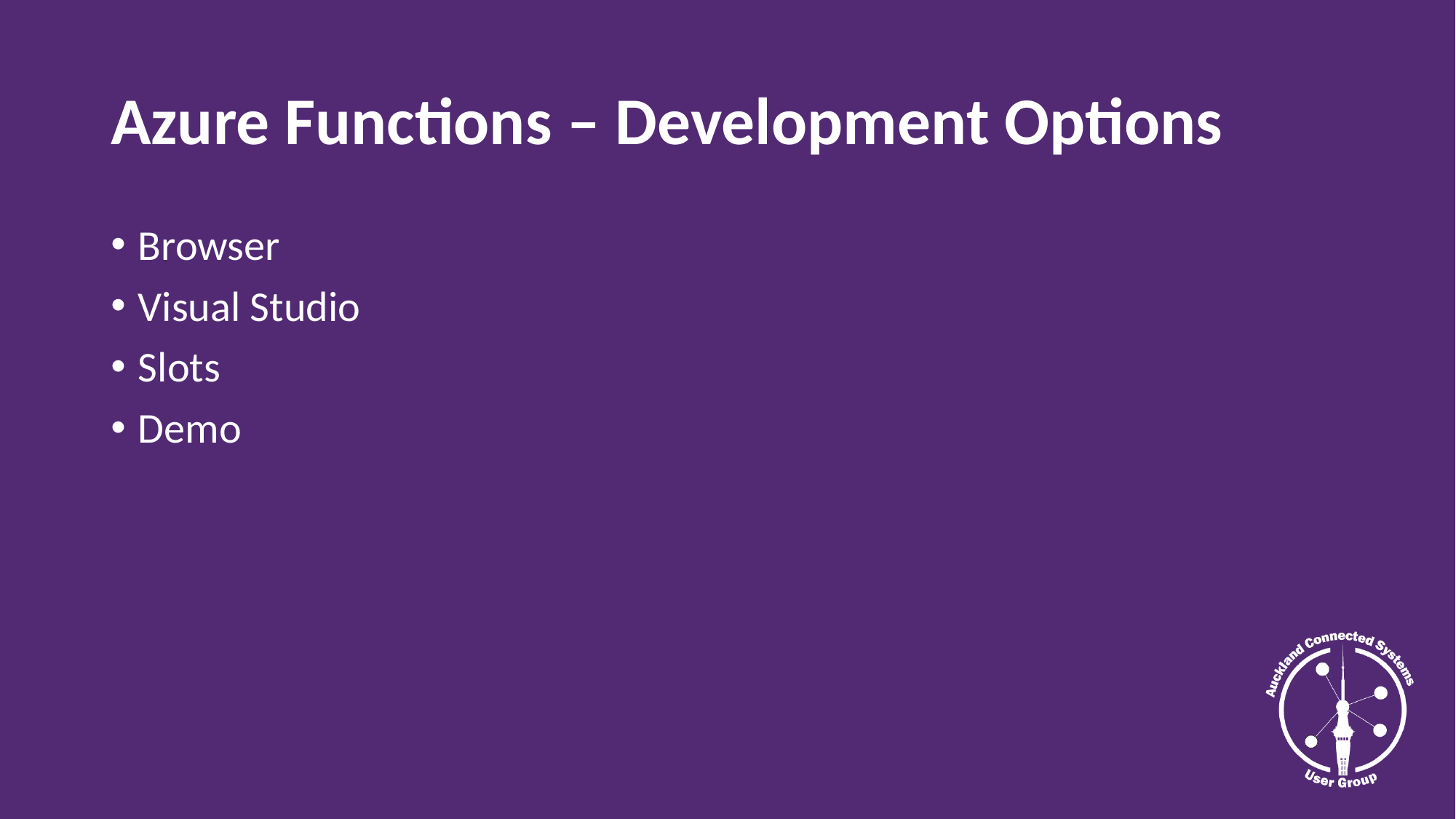

# Azure Functions – Development Options
Browser
Visual Studio
Slots
Demo